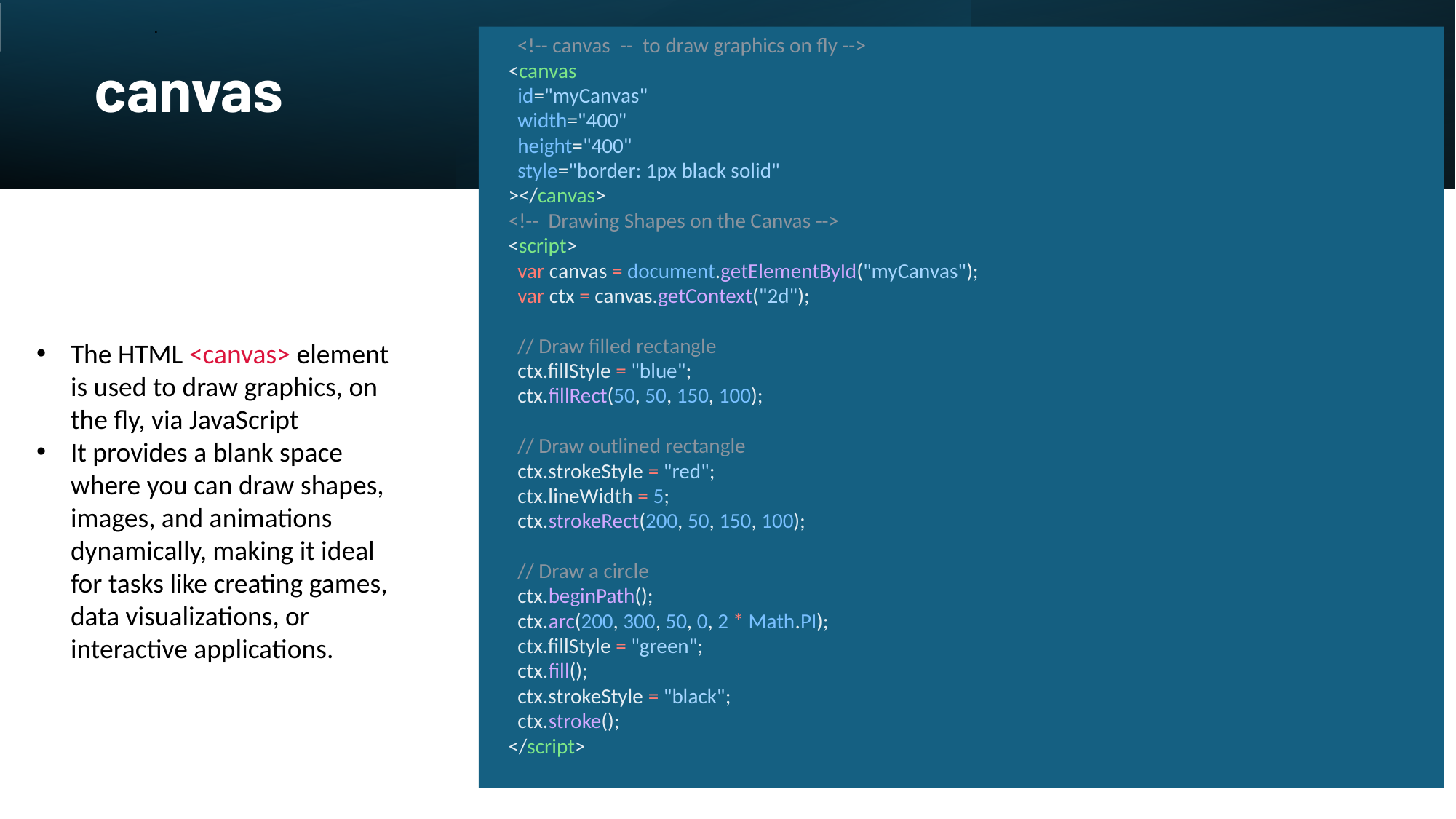

.
   <!-- canvas  --  to draw graphics on fly -->
    <canvas
      id="myCanvas"
      width="400"
      height="400"
      style="border: 1px black solid"
    ></canvas>
    <!--  Drawing Shapes on the Canvas -->
    <script>
      var canvas = document.getElementById("myCanvas");
      var ctx = canvas.getContext("2d");
      // Draw filled rectangle
      ctx.fillStyle = "blue";
      ctx.fillRect(50, 50, 150, 100);
      // Draw outlined rectangle
      ctx.strokeStyle = "red";
      ctx.lineWidth = 5;
      ctx.strokeRect(200, 50, 150, 100);
      // Draw a circle
      ctx.beginPath();
      ctx.arc(200, 300, 50, 0, 2 * Math.PI);
      ctx.fillStyle = "green";
      ctx.fill();
      ctx.strokeStyle = "black";
      ctx.stroke();
    </script>

canvas

The HTML <canvas> element is used to draw graphics, on the fly, via JavaScript
It provides a blank space where you can draw shapes, images, and animations dynamically, making it ideal for tasks like creating games, data visualizations, or interactive applications.